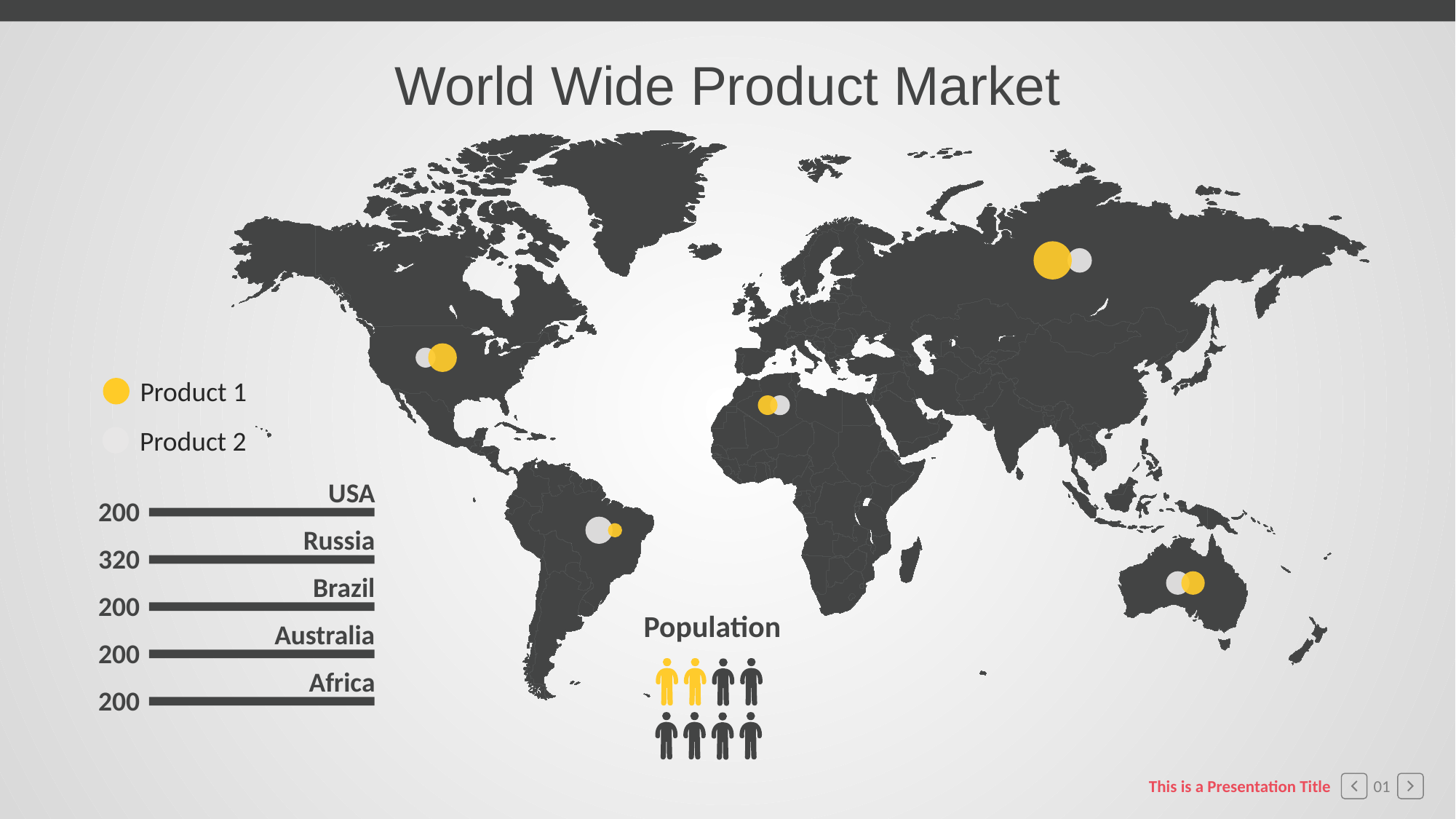

World Wide Product Market

Product 1

Product 2

USA
200

Russia

320

Brazil

200
Population

Australia
200

Africa
200

This is a Presentation Title
01